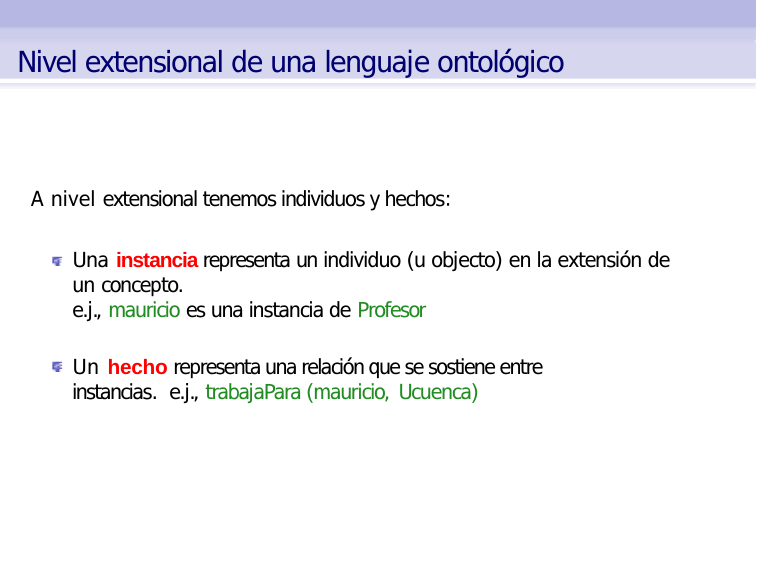

Nivel extensional de una lenguaje ontológico

A nivel extensional tenemos individuos y hechos:

Una instancia representa un individuo (u objecto) en la extensión de un concepto.
e.j., mauricio es una instancia de Profesor

Un hecho representa una relación que se sostiene entre instancias.  e.j., trabajaPara (mauricio, Ucuenca)